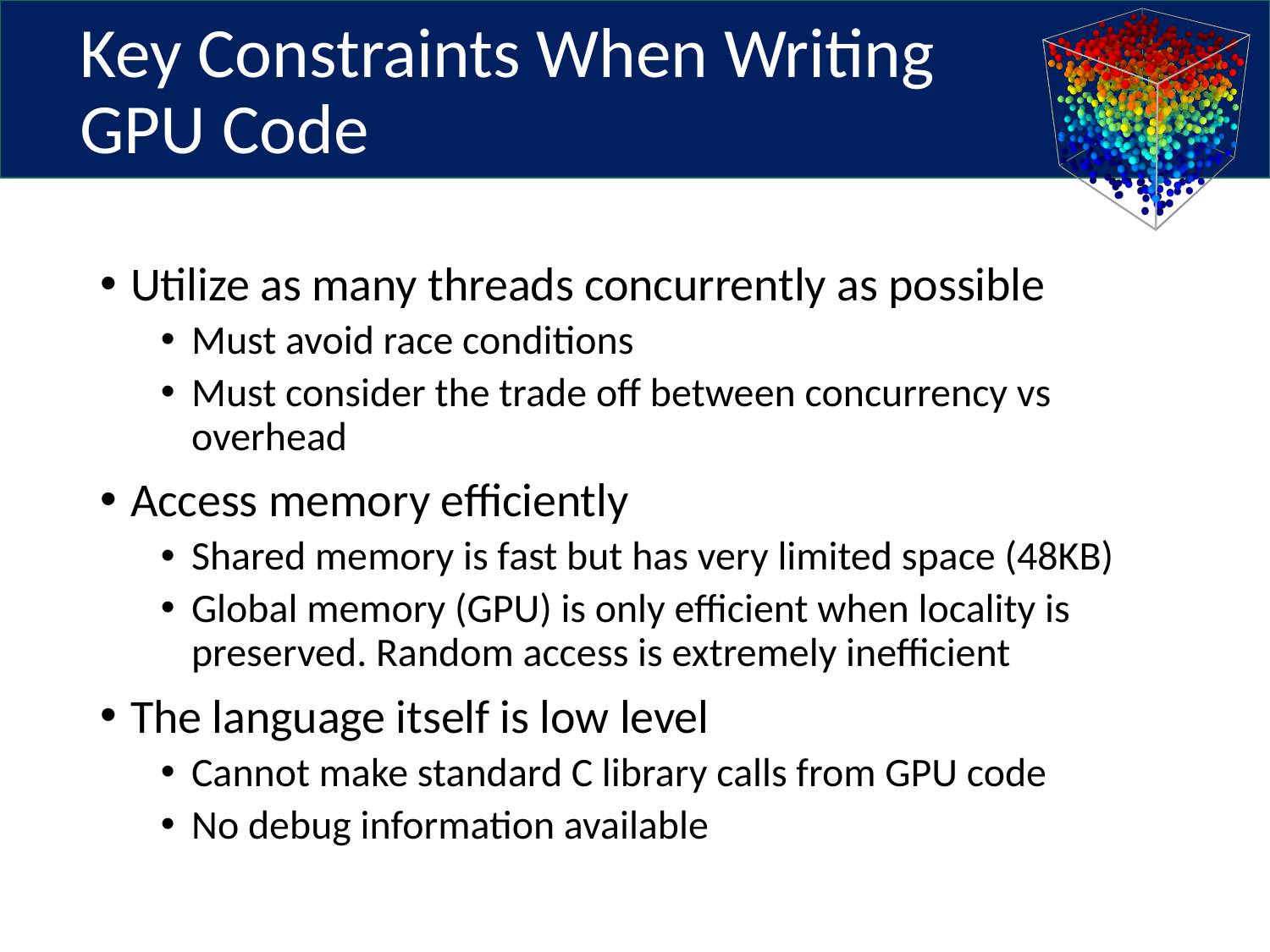

# Key Constraints When Writing GPU Code
Utilize as many threads concurrently as possible
Must avoid race conditions
Must consider the trade off between concurrency vs overhead
Access memory efficiently
Shared memory is fast but has very limited space (48KB)
Global memory (GPU) is only efficient when locality is preserved. Random access is extremely inefficient
The language itself is low level
Cannot make standard C library calls from GPU code
No debug information available